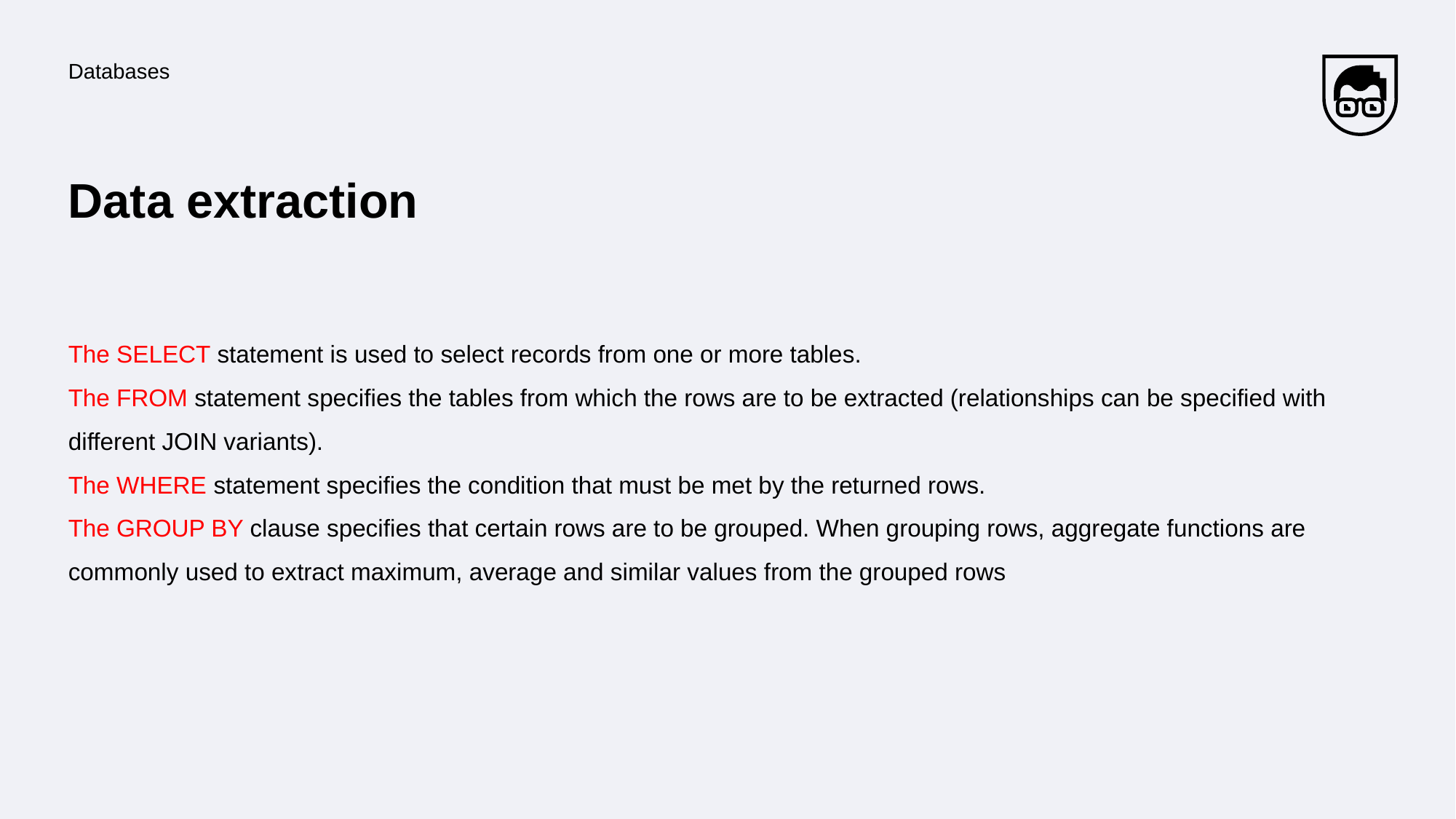

Databases
# Data extraction
The SELECT statement is used to select records from one or more tables.
The FROM statement specifies the tables from which the rows are to be extracted (relationships can be specified with different JOIN variants).
The WHERE statement specifies the condition that must be met by the returned rows.
The GROUP BY clause specifies that certain rows are to be grouped. When grouping rows, aggregate functions are commonly used to extract maximum, average and similar values from the grouped rows